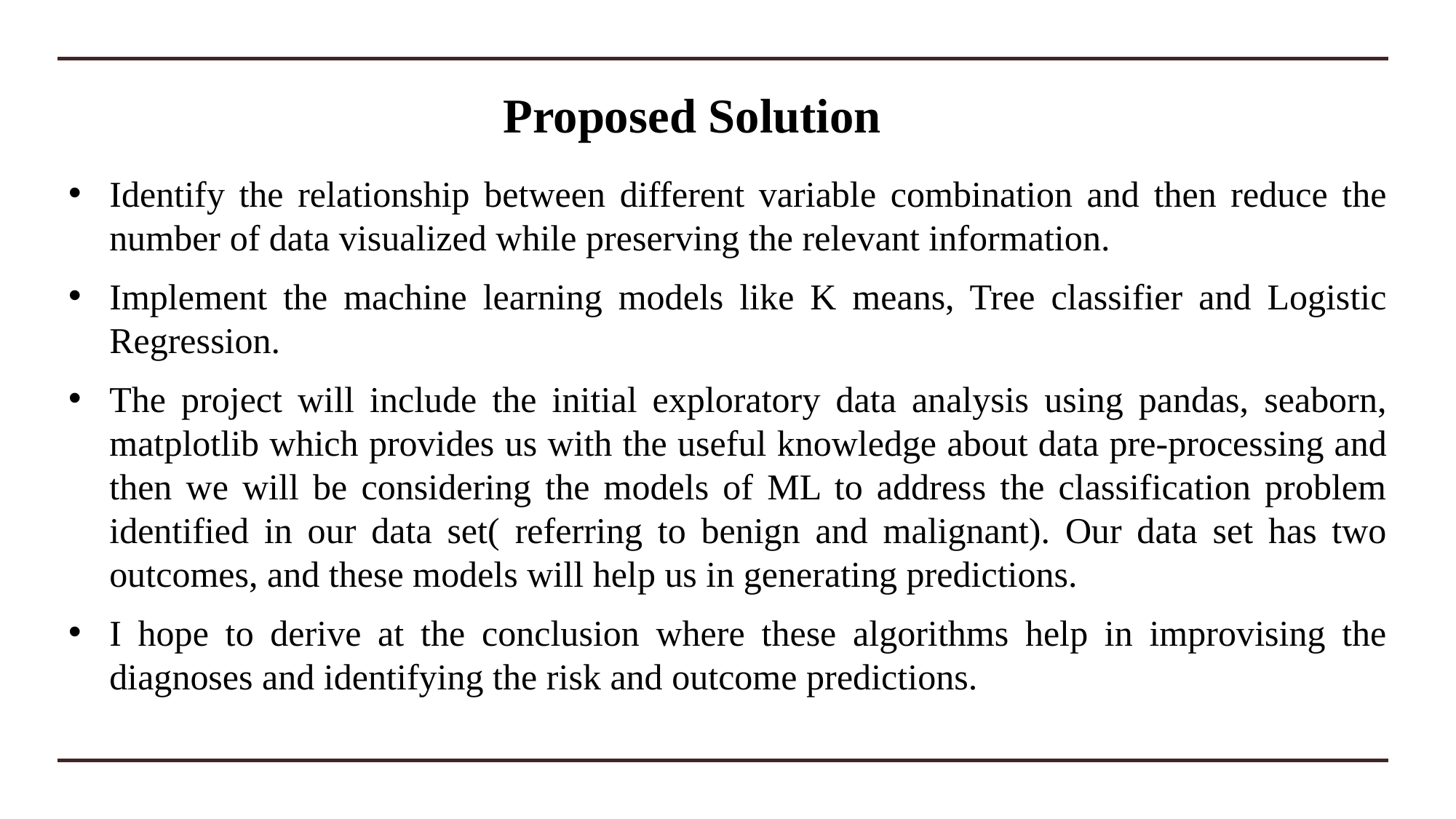

# Proposed Solution
Identify the relationship between different variable combination and then reduce the number of data visualized while preserving the relevant information.
Implement the machine learning models like K means, Tree classifier and Logistic Regression.
The project will include the initial exploratory data analysis using pandas, seaborn, matplotlib which provides us with the useful knowledge about data pre-processing and then we will be considering the models of ML to address the classification problem identified in our data set( referring to benign and malignant). Our data set has two outcomes, and these models will help us in generating predictions.
I hope to derive at the conclusion where these algorithms help in improvising the diagnoses and identifying the risk and outcome predictions.